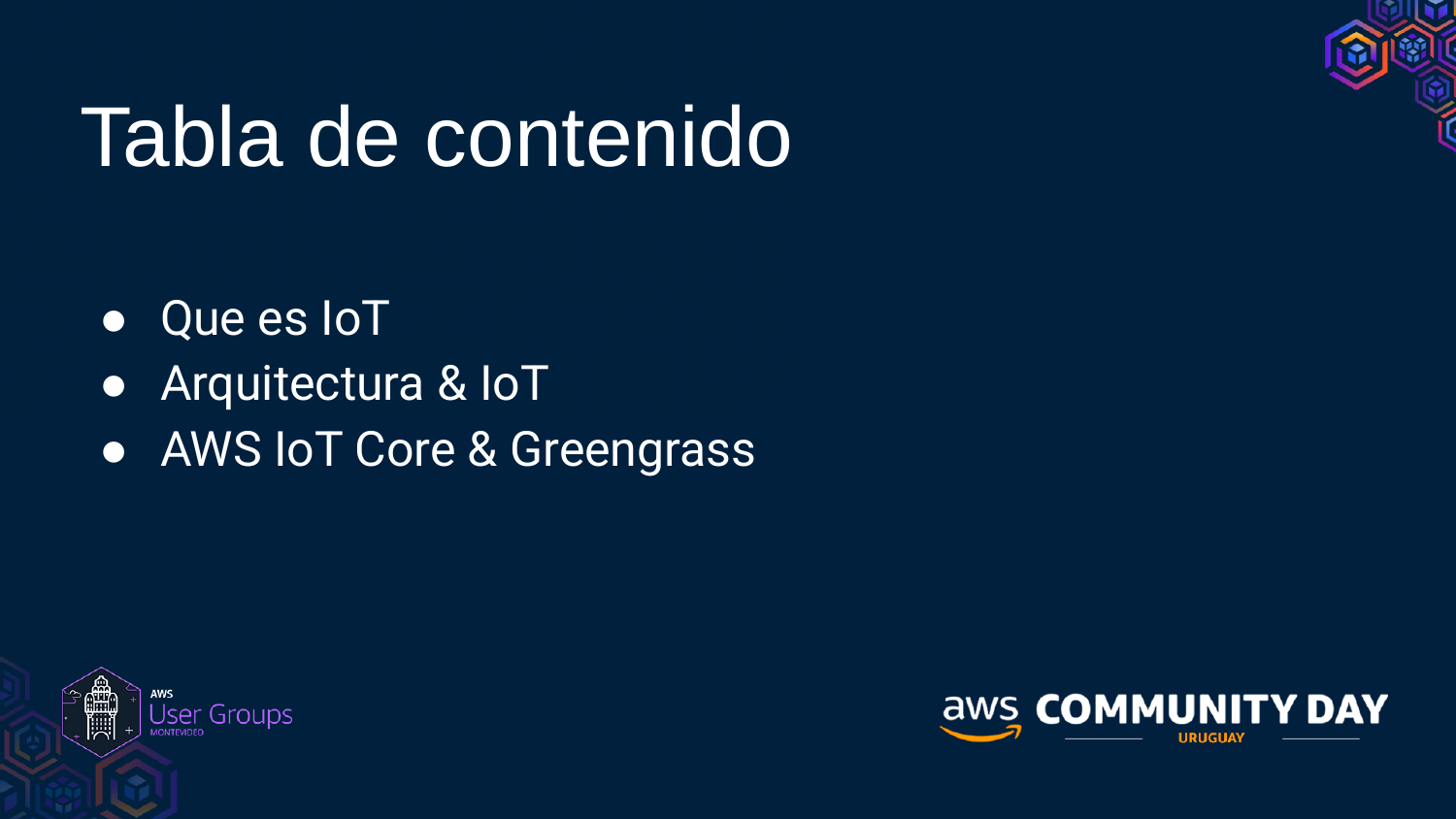

Tabla de contenido
Que es IoT
Arquitectura & IoT
AWS IoT Core & Greengrass